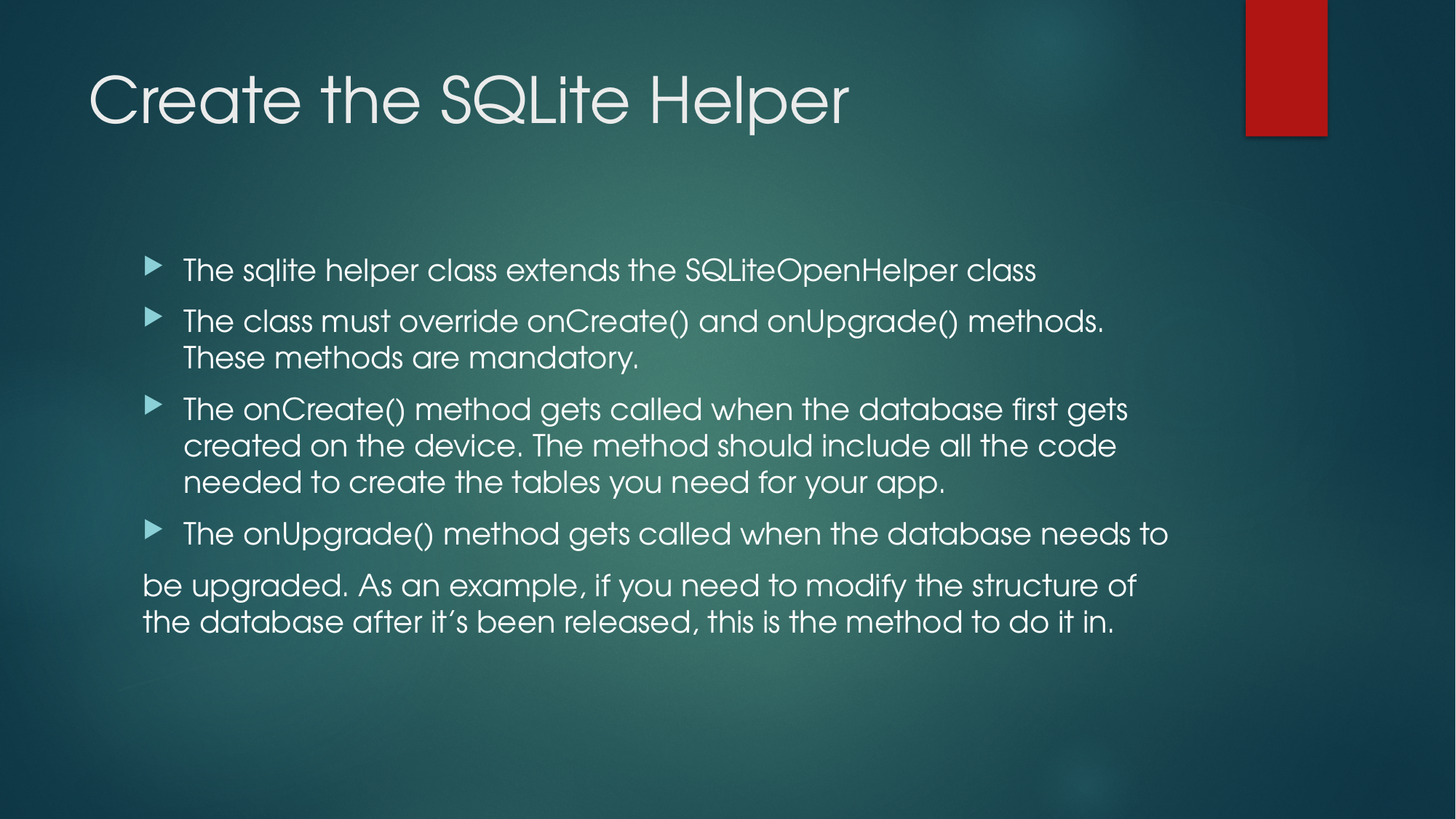

# Create the SQLite Helper
The sqlite helper class extends the SQLiteOpenHelper class
The class must override onCreate() and onUpgrade() methods. These methods are mandatory.
The onCreate() method gets called when the database first gets created on the device. The method should include all the code needed to create the tables you need for your app.
The onUpgrade() method gets called when the database needs to
be upgraded. As an example, if you need to modify the structure of the database after it’s been released, this is the method to do it in.